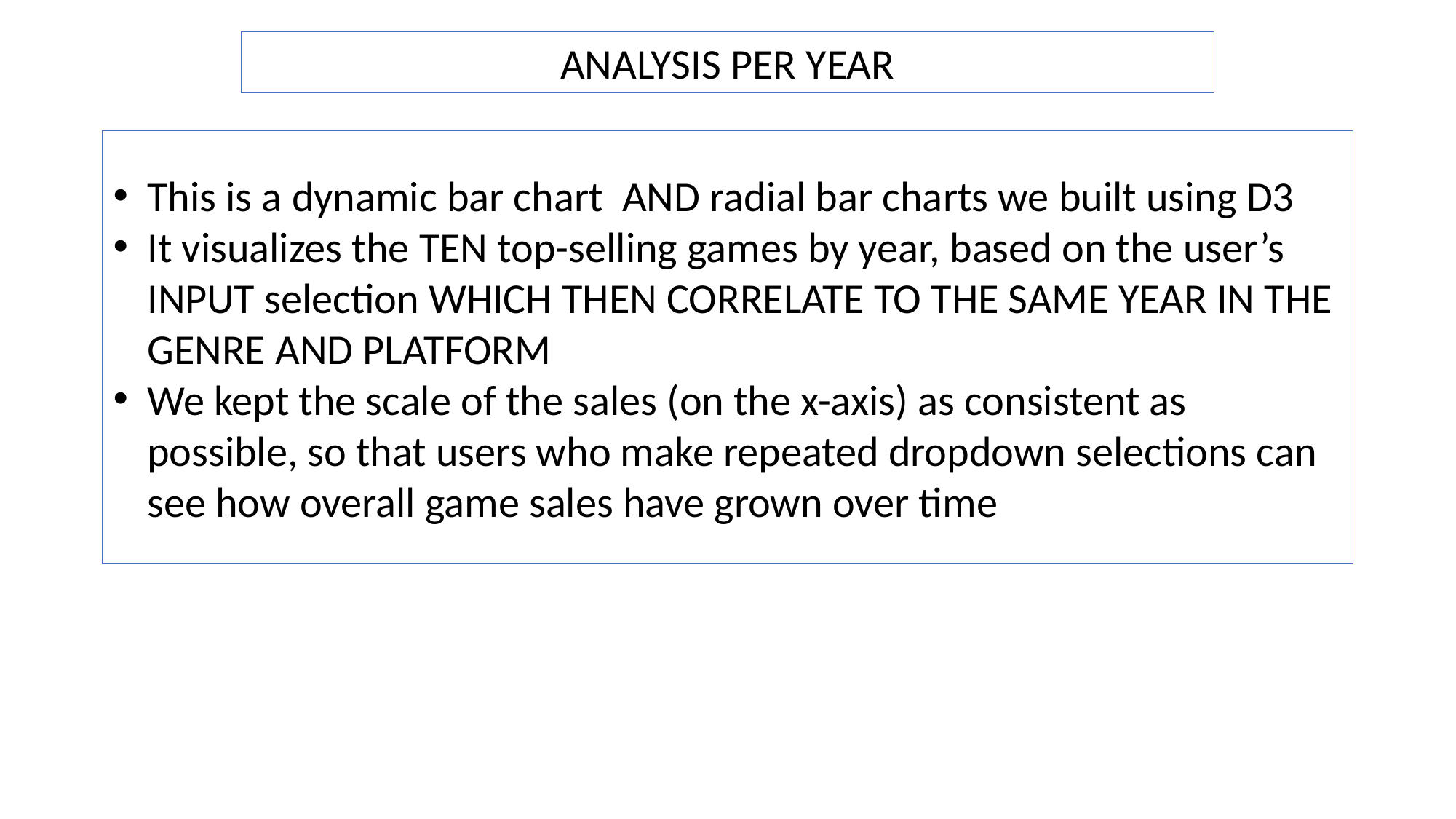

ANALYSIS PER YEAR

This is a dynamic bar chart  AND radial bar charts we built using D3
It visualizes the TEN top-selling games by year, based on the user’s INPUT selection WHICH THEN CORRELATE TO THE SAME YEAR IN THE GENRE AND PLATFORM
We kept the scale of the sales (on the x-axis) as consistent as possible, so that users who make repeated dropdown selections can see how overall game sales have grown over time